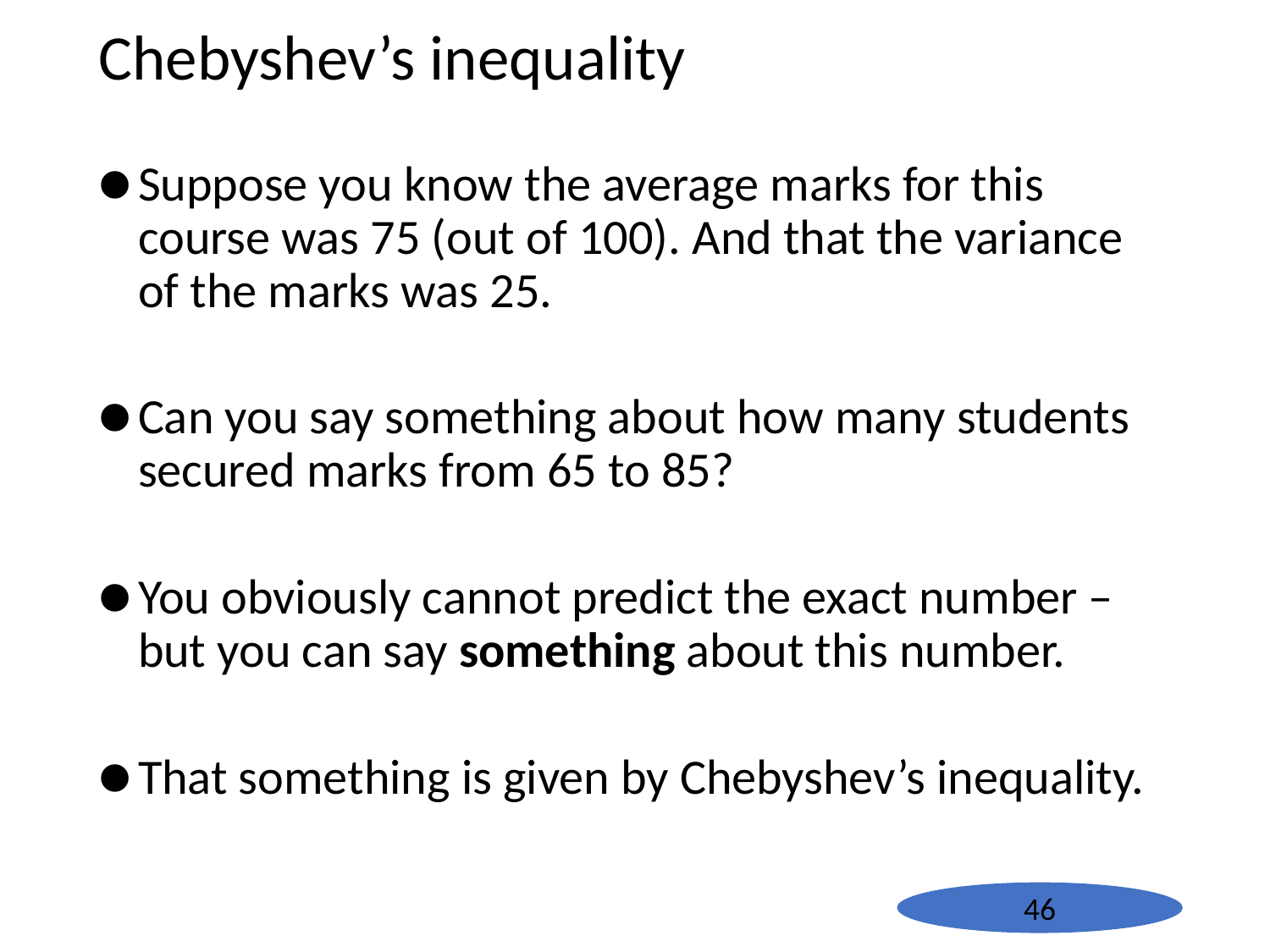

# Chebyshev’s inequality
Suppose you know the average marks for this course was 75 (out of 100). And that the variance of the marks was 25.

Can you say something about how many students secured marks from 65 to 85?

You obviously cannot predict the exact number – but you can say something about this number.

That something is given by Chebyshev’s inequality.
46